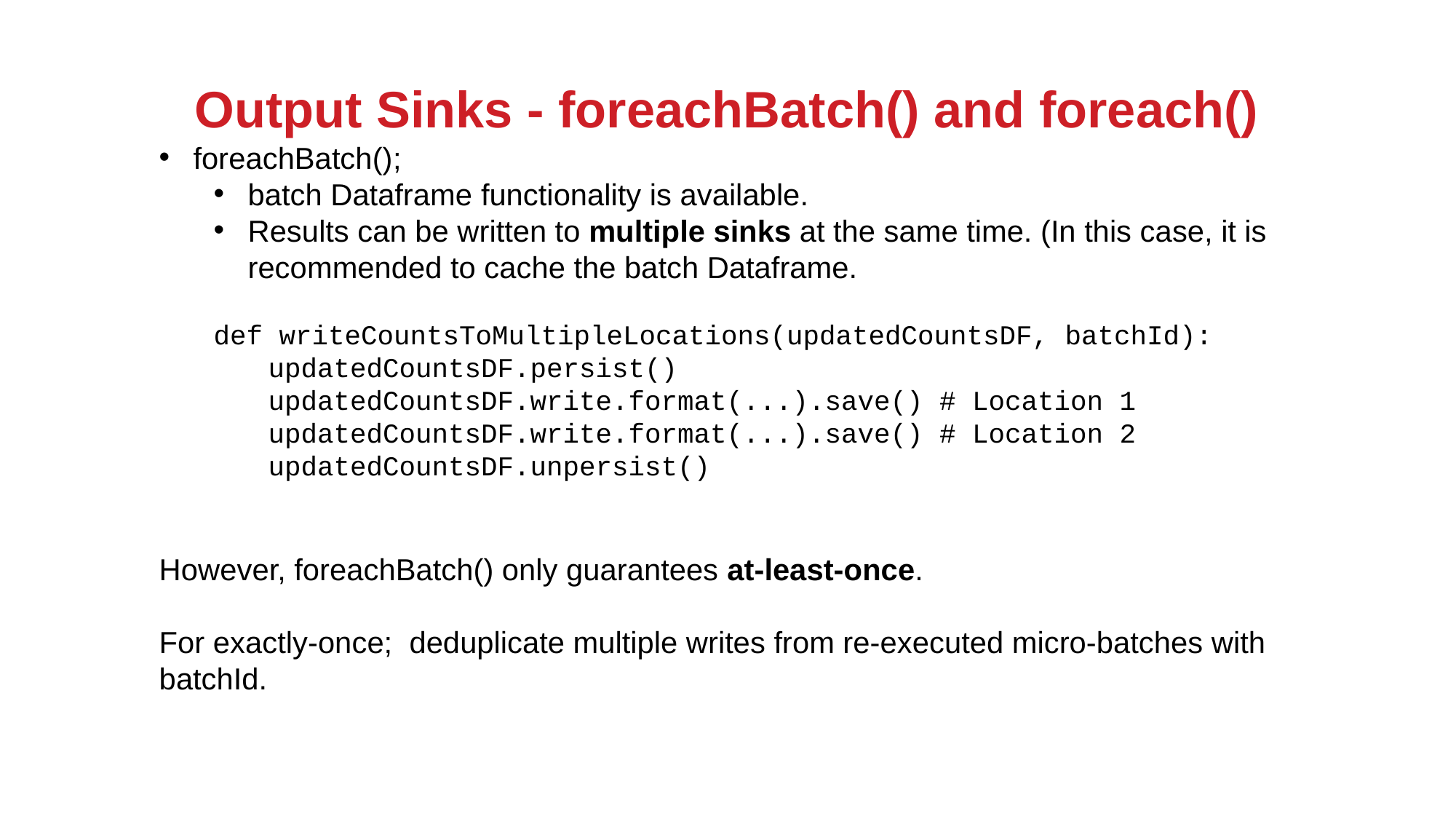

# Output Sinks - foreachBatch() and foreach()
foreachBatch();
batch Dataframe functionality is available.
Results can be written to multiple sinks at the same time. (In this case, it is recommended to cache the batch Dataframe.

def writeCountsToMultipleLocations(updatedCountsDF, batchId):
updatedCountsDF.persist()
updatedCountsDF.write.format(...).save() # Location 1
updatedCountsDF.write.format(...).save() # Location 2
updatedCountsDF.unpersist()

However, foreachBatch() only guarantees at-least-once.

For exactly-once;  deduplicate multiple writes from re-executed micro-batches with batchId.